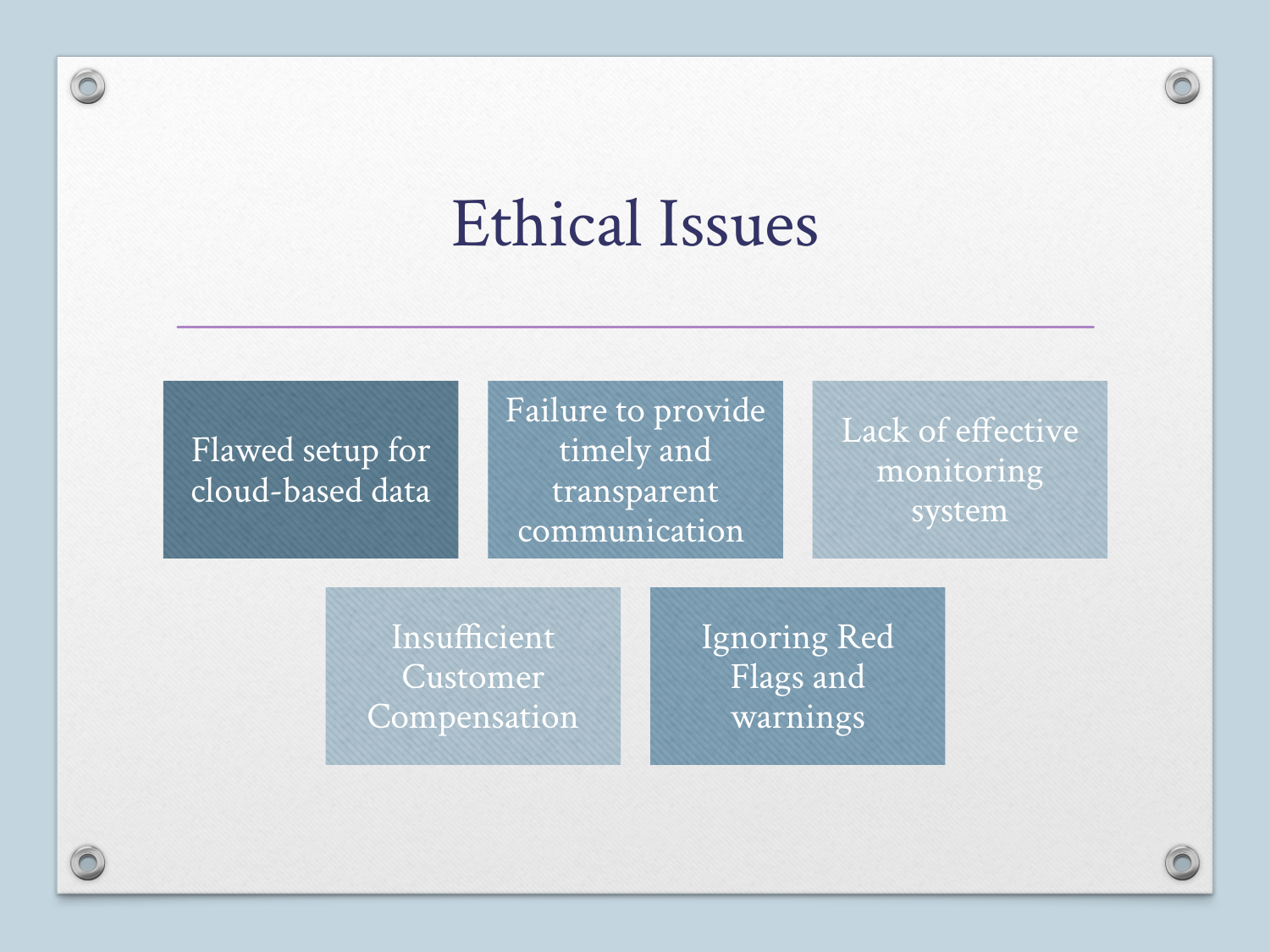

# Ethical Issues
Flawed setup for cloud-based data
Failure to provide timely and transparent communication
Lack of effective monitoring system
Insufficient Customer Compensation
Ignoring Red Flags and warnings